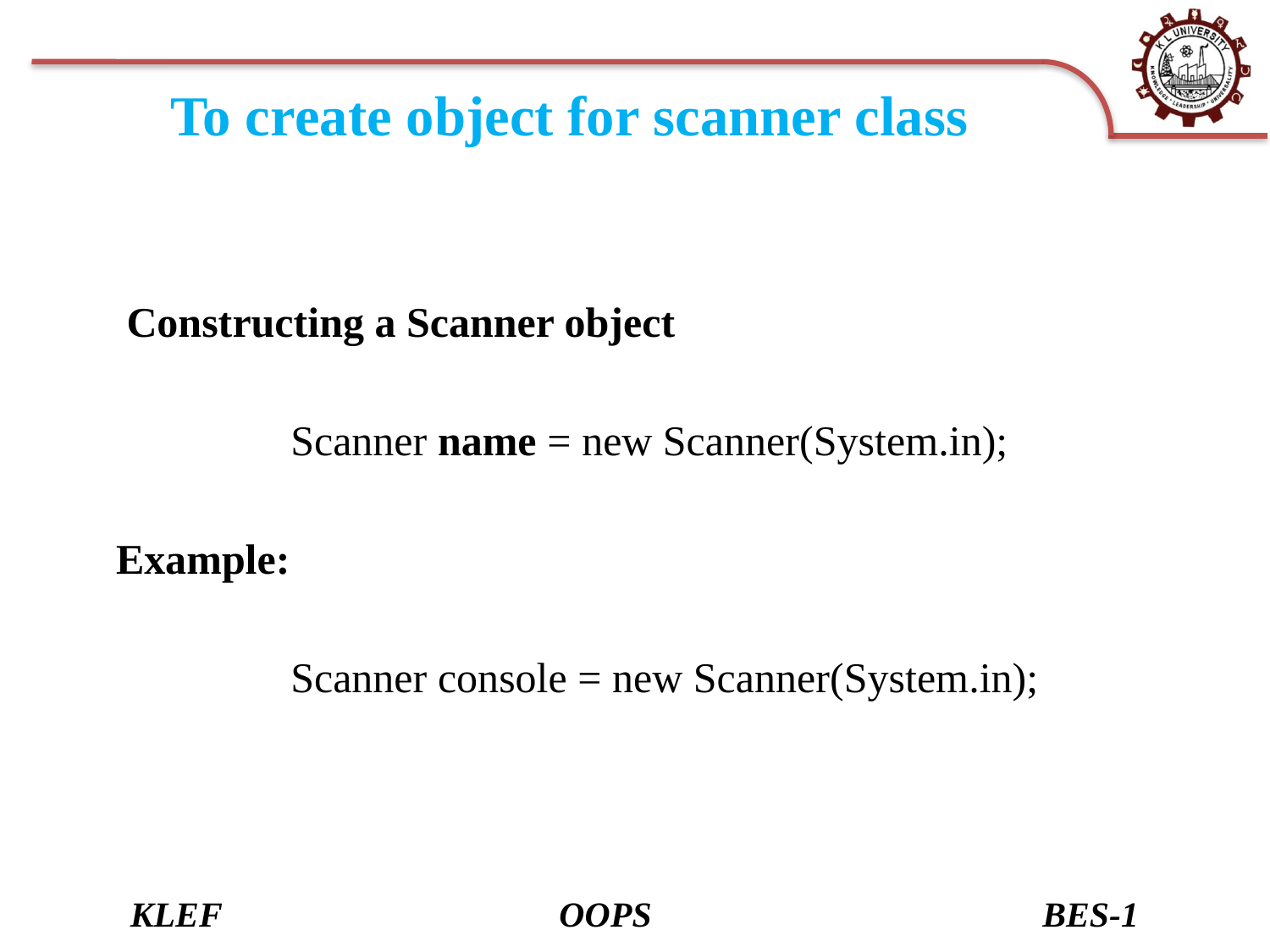

# To create object for scanner class

 Constructing a Scanner object

 		Scanner name = new Scanner(System.in);

Example:

		Scanner console = new Scanner(System.in);

KLEF                                      OOPS                                            BES-1